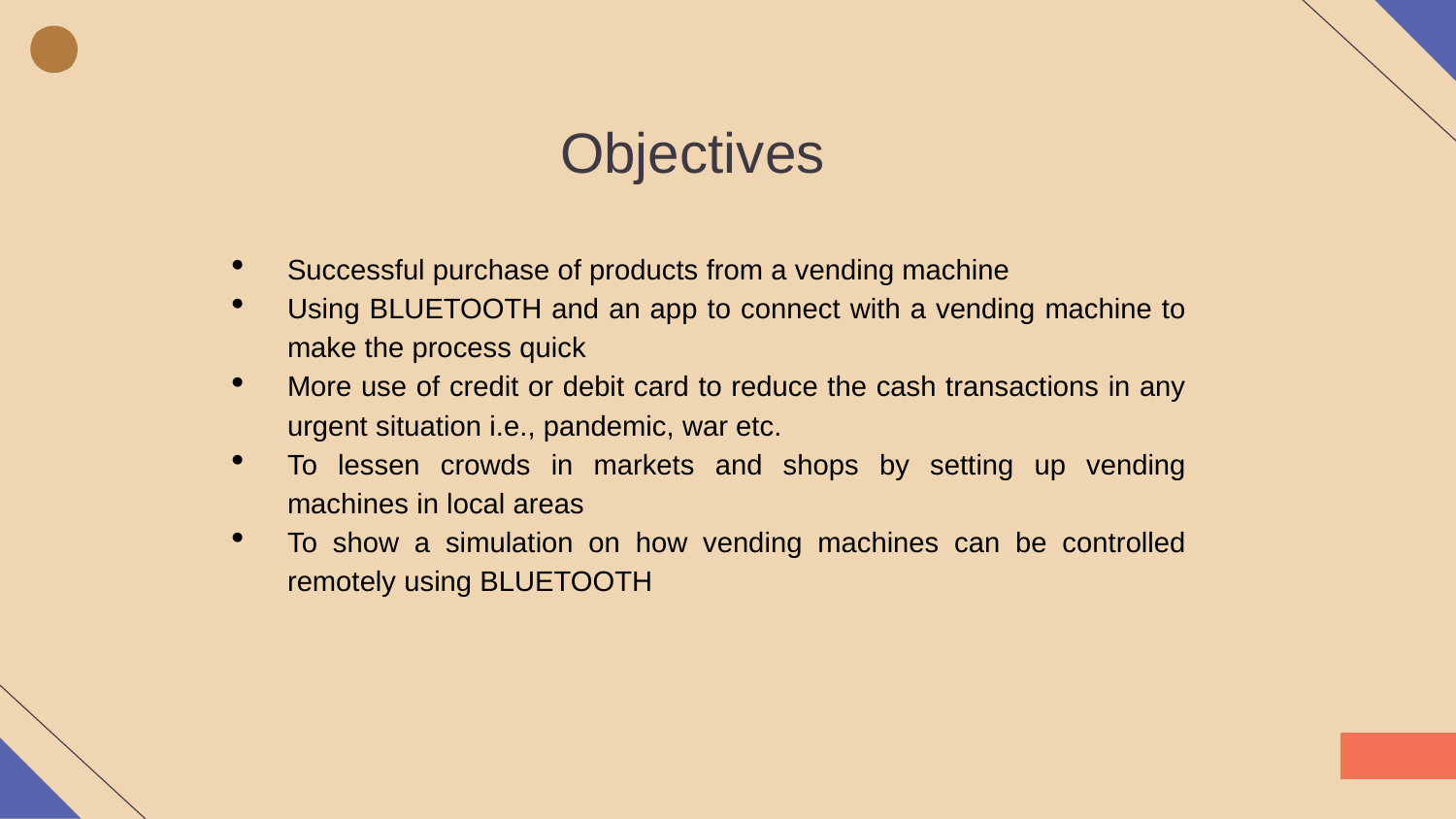

Objectives
Successful purchase of products from a vending machine
Using BLUETOOTH and an app to connect with a vending machine to make the process quick
More use of credit or debit card to reduce the cash transactions in any urgent situation i.e., pandemic, war etc.
To lessen crowds in markets and shops by setting up vending machines in local areas
To show a simulation on how vending machines can be controlled remotely using BLUETOOTH